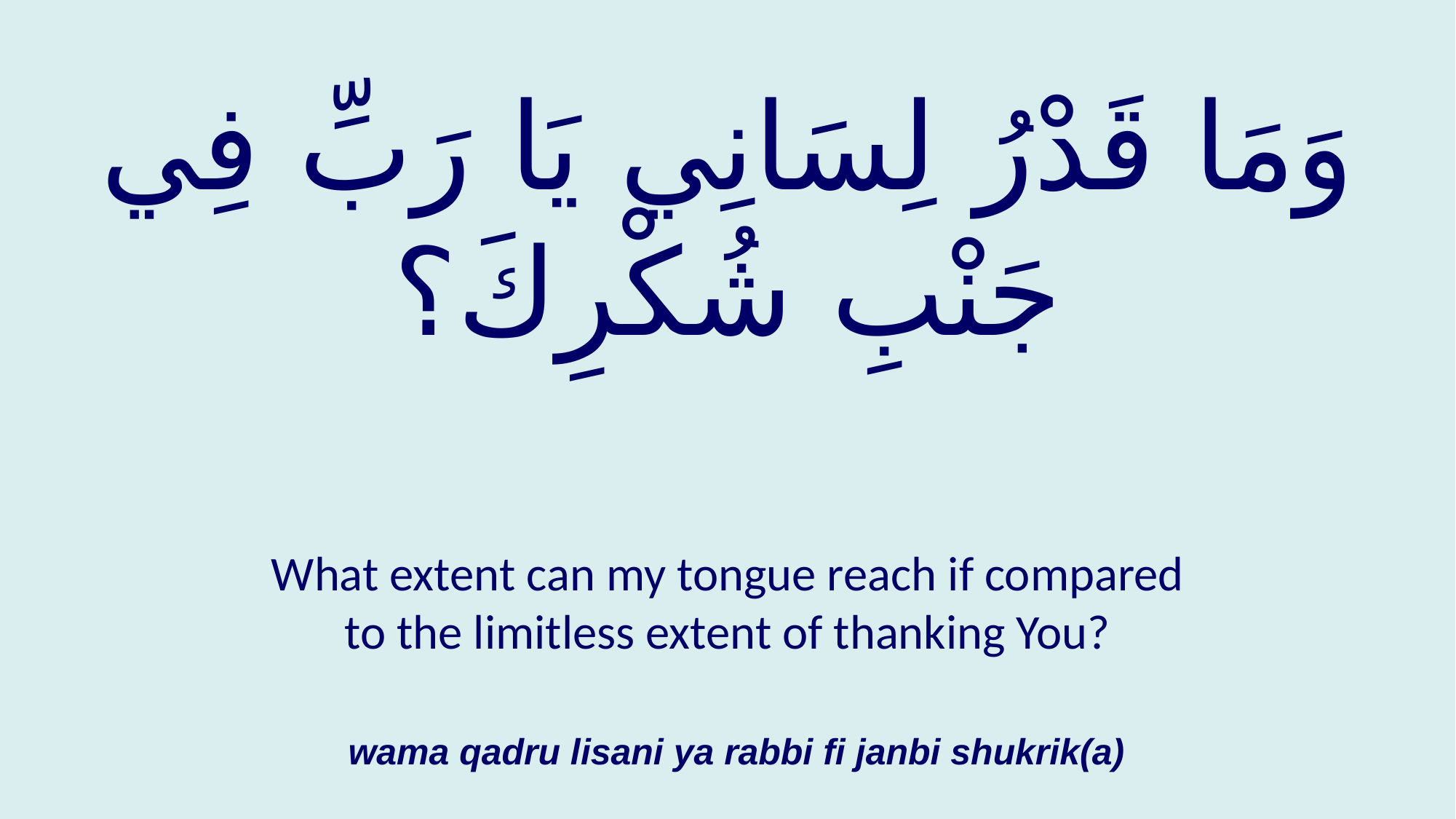

# وَمَا قَدْرُ لِسَانِي يَا رَبِّ فِي جَنْبِ شُكْرِكَ؟
What extent can my tongue reach if compared to the limitless extent of thanking You?
wama qadru lisani ya rabbi fi janbi shukrik(a)